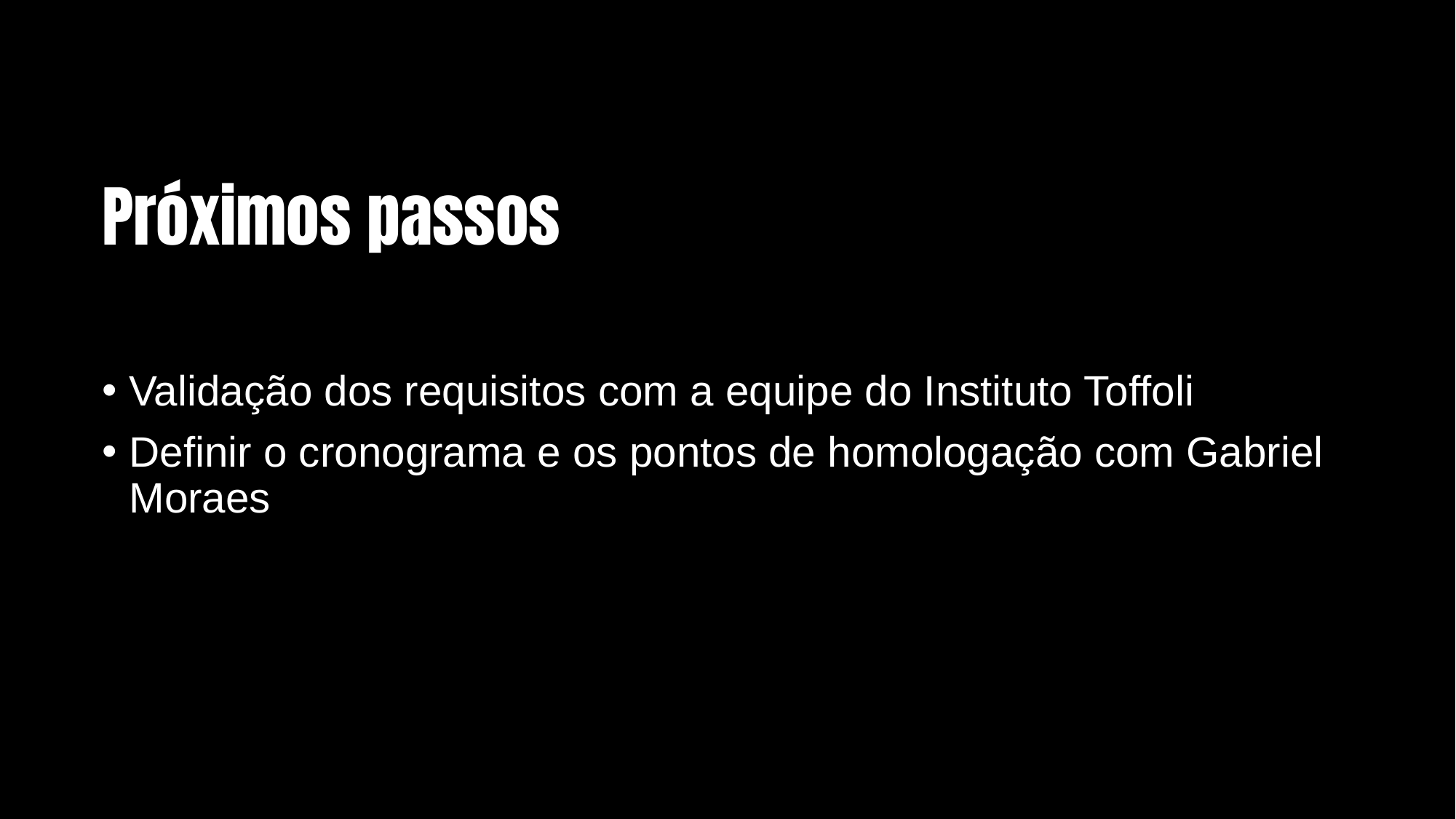

# Próximos passos
Validação dos requisitos com a equipe do Instituto Toffoli
Definir o cronograma e os pontos de homologação com Gabriel Moraes